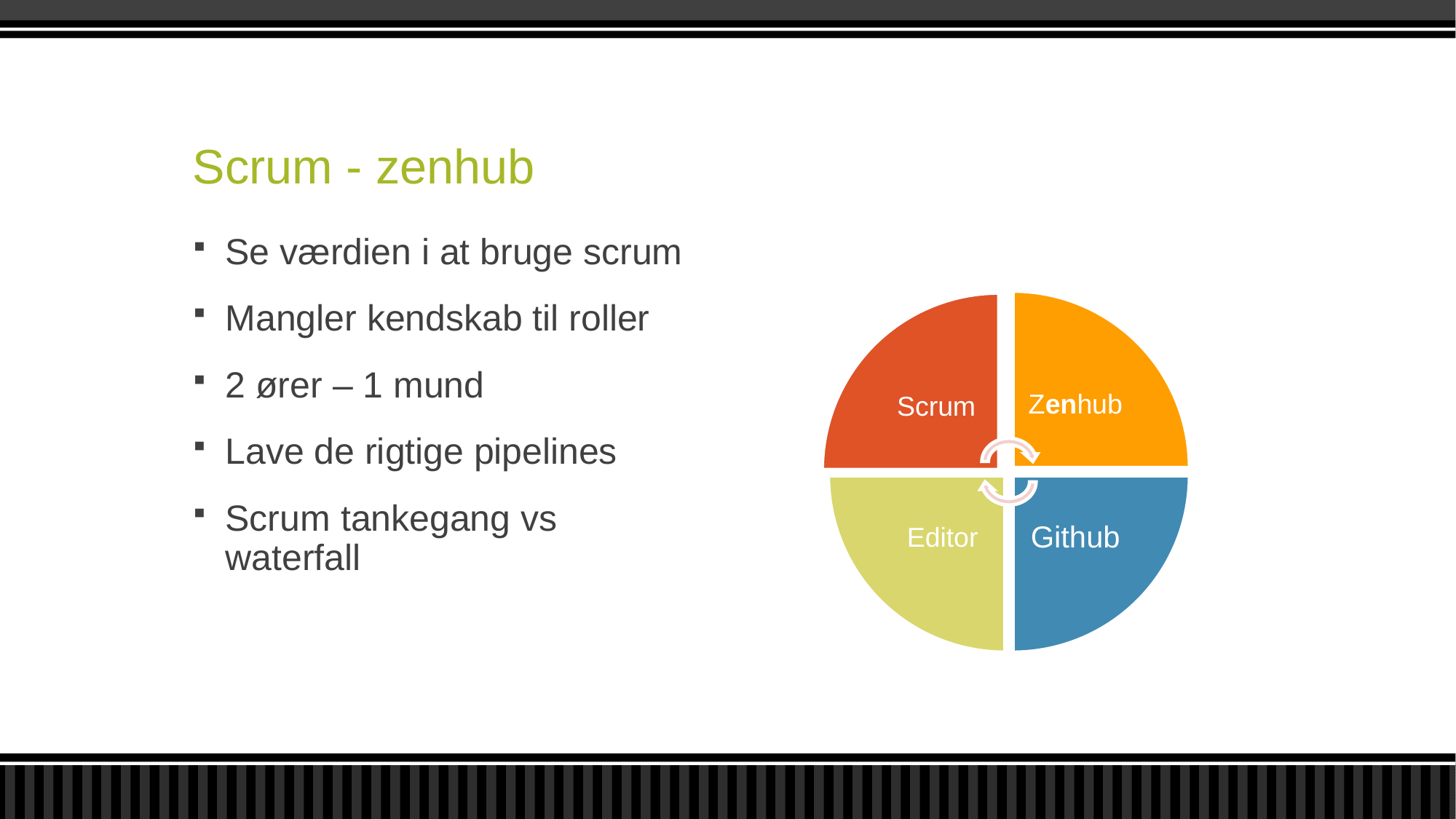

# Scrum - zenhub
Se værdien i at bruge scrum
Mangler kendskab til roller
2 ører – 1 mund
Lave de rigtige pipelines
Scrum tankegang vs waterfall

Scrum
Zenhub
Github
Editor